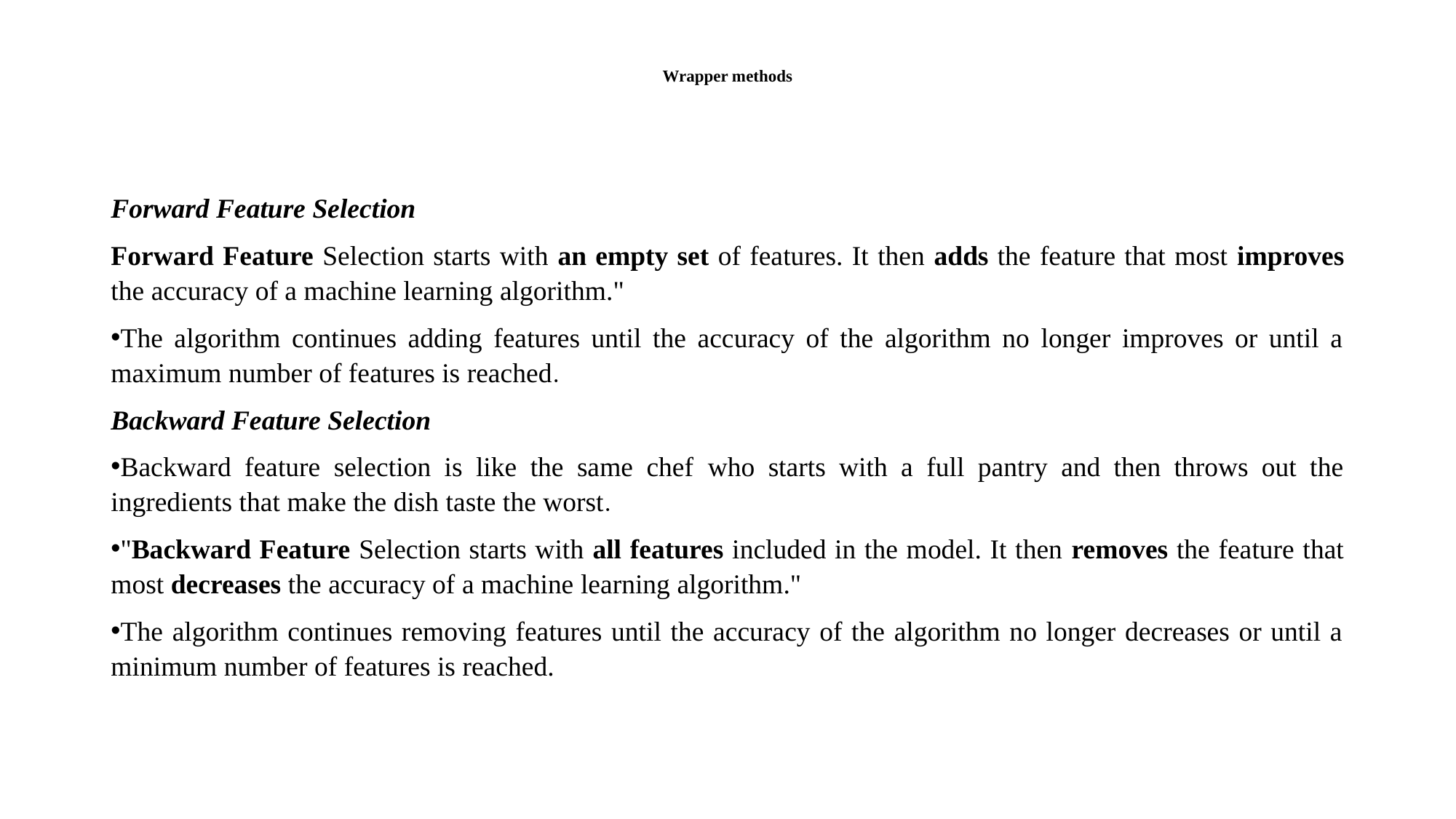

# Wrapper methods
Forward Feature Selection
Forward Feature Selection starts with an empty set of features. It then adds the feature that most improves the accuracy of a machine learning algorithm."
The algorithm continues adding features until the accuracy of the algorithm no longer improves or until a maximum number of features is reached.
Backward Feature Selection
Backward feature selection is like the same chef who starts with a full pantry and then throws out the ingredients that make the dish taste the worst.
"Backward Feature Selection starts with all features included in the model. It then removes the feature that most decreases the accuracy of a machine learning algorithm."
The algorithm continues removing features until the accuracy of the algorithm no longer decreases or until a minimum number of features is reached.